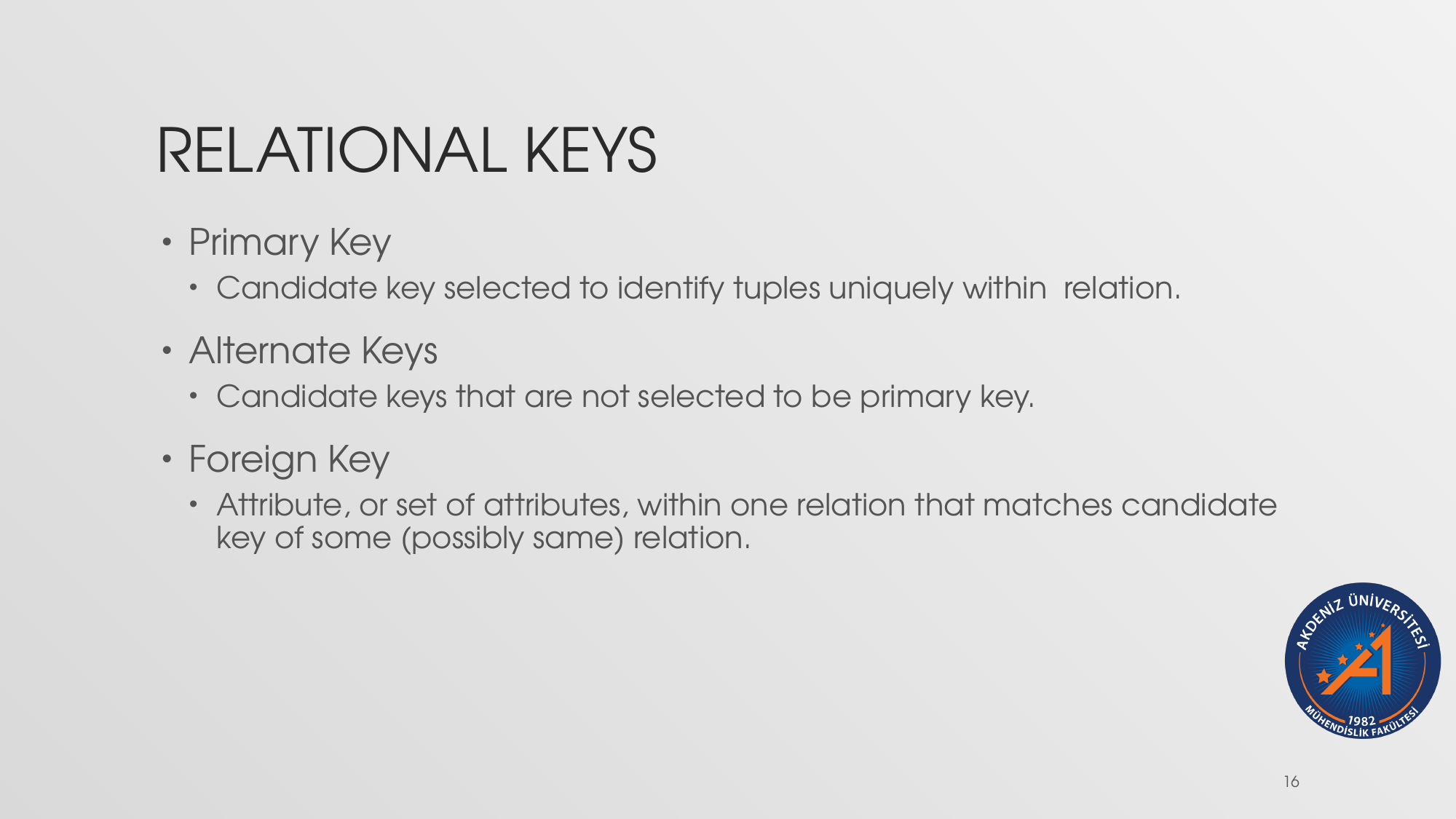

# Relational Keys
Primary Key
Candidate key selected to identify tuples uniquely within  relation.
Alternate Keys
Candidate keys that are not selected to be primary key.
Foreign Key
Attribute, or set of attributes, within one relation that matches candidate key of some (possibly same) relation.
16